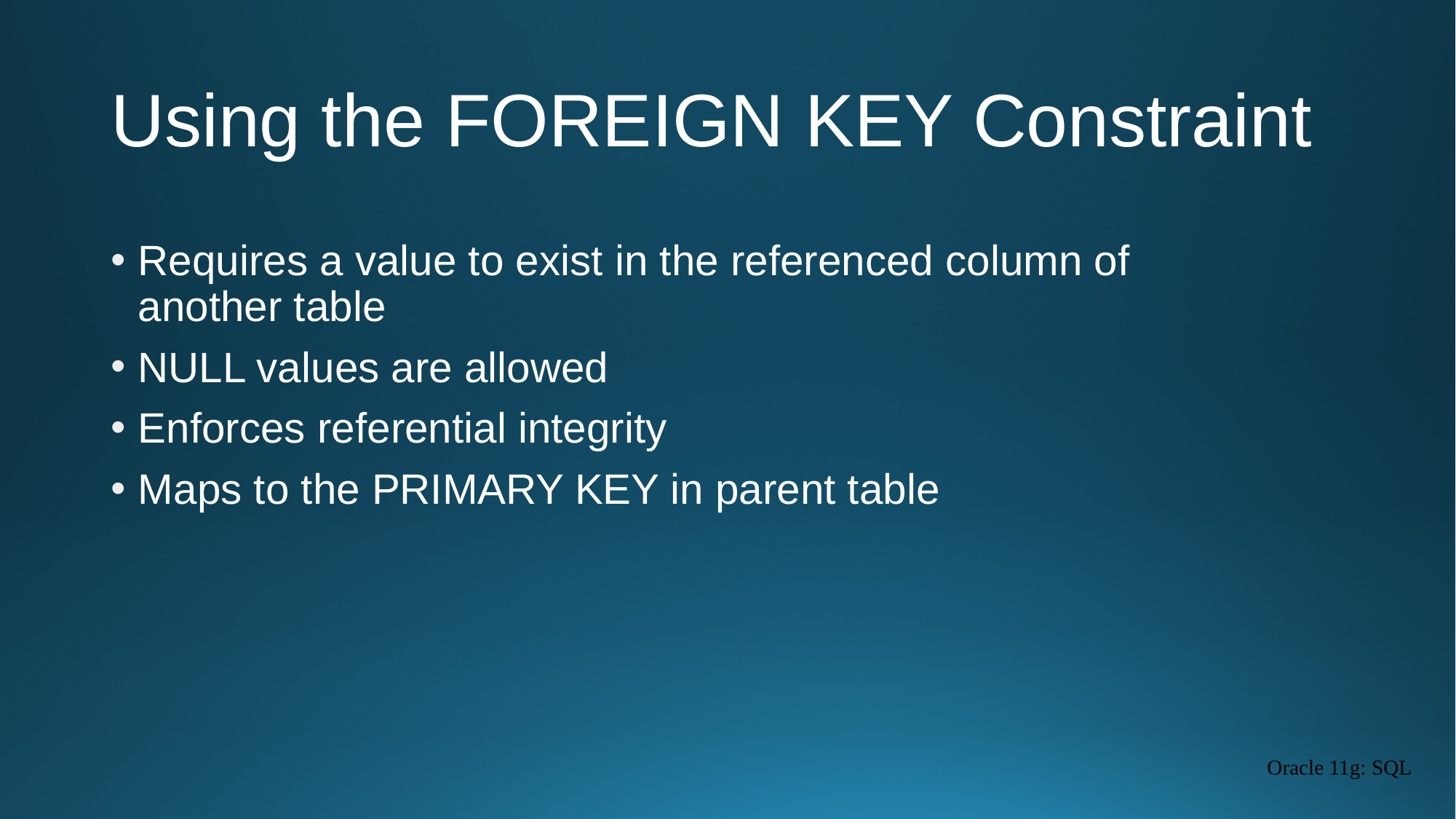

# Using the FOREIGN KEY Constraint
Requires a value to exist in the referenced column of another table
NULL values are allowed
Enforces referential integrity
Maps to the PRIMARY KEY in parent table
Oracle 11g: SQL